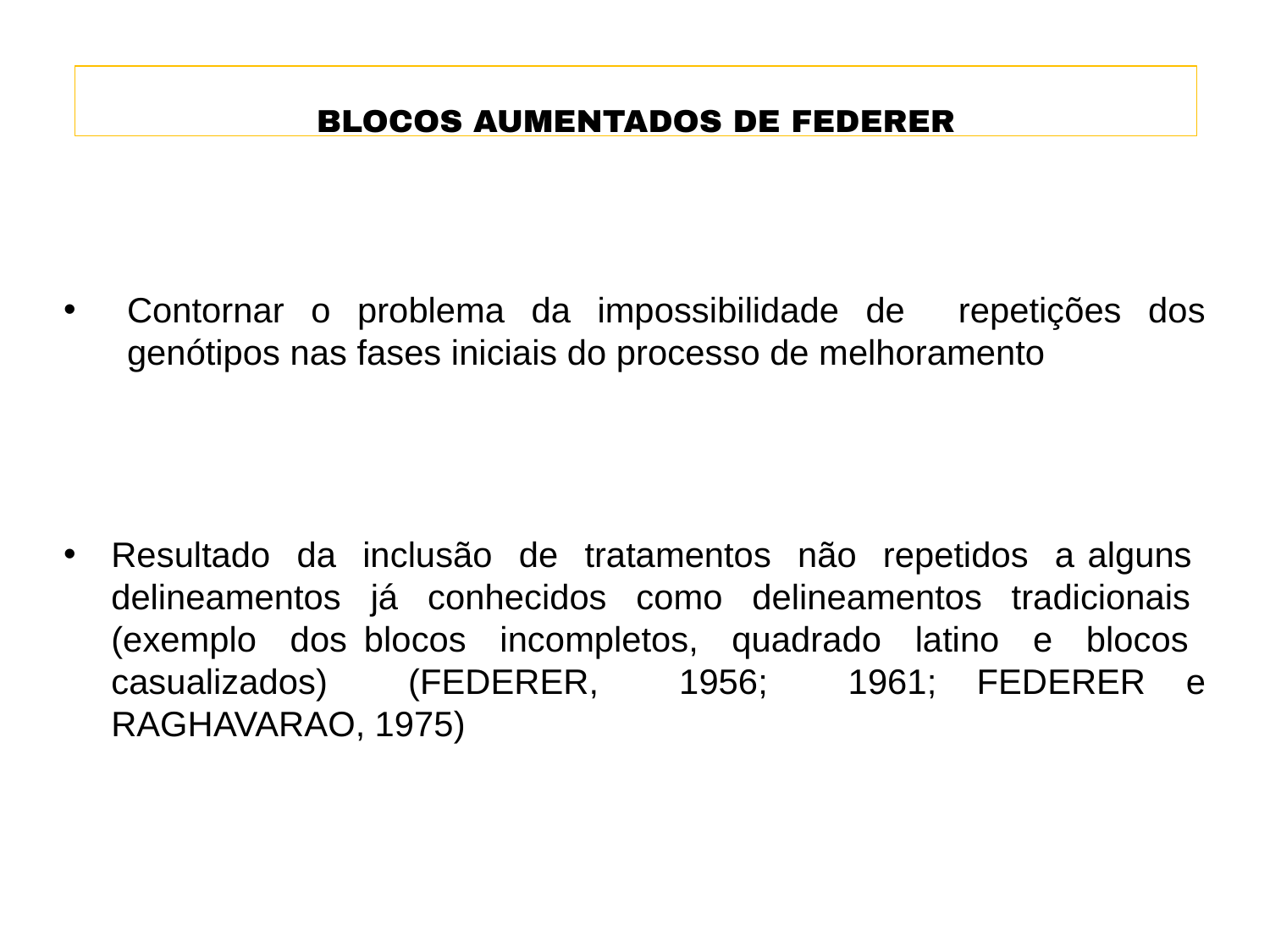

#

BLOCOS AUMENTADOS DE FEDERER

Contornar o problema da impossibilidade de  repetições dos genótipos nas fases iniciais do processo de melhoramento

Resultado  da  inclusão  de  tratamentos  não  repetidos  a alguns  delineamentos  já  conhecidos  como  delineamentos  tradicionais  (exemplo  dos blocos  incompletos,  quadrado  latino  e  blocos  casualizados)  (FEDERER,  1956;  1961; FEDERER e RAGHAVARAO, 1975)